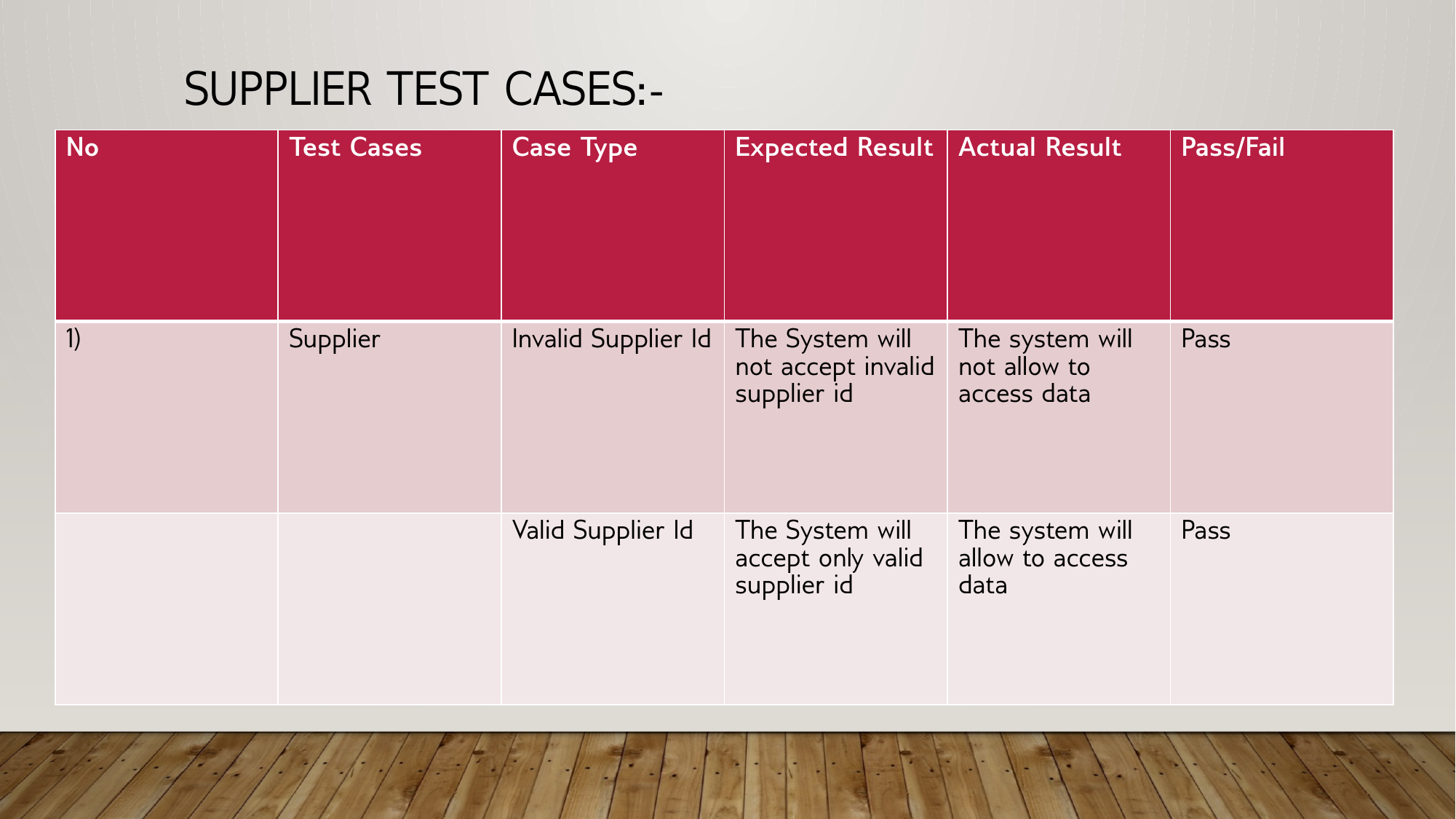

# Supplier Test Cases:-
| No | Test Cases | Case Type | Expected Result | Actual Result | Pass/Fail |
| --- | --- | --- | --- | --- | --- |
| 1) | Supplier | Invalid Supplier Id | The System will not accept invalid supplier id | The system will not allow to access data | Pass |
|  |  | Valid Supplier Id | The System will accept only valid supplier id | The system will allow to access data | Pass |